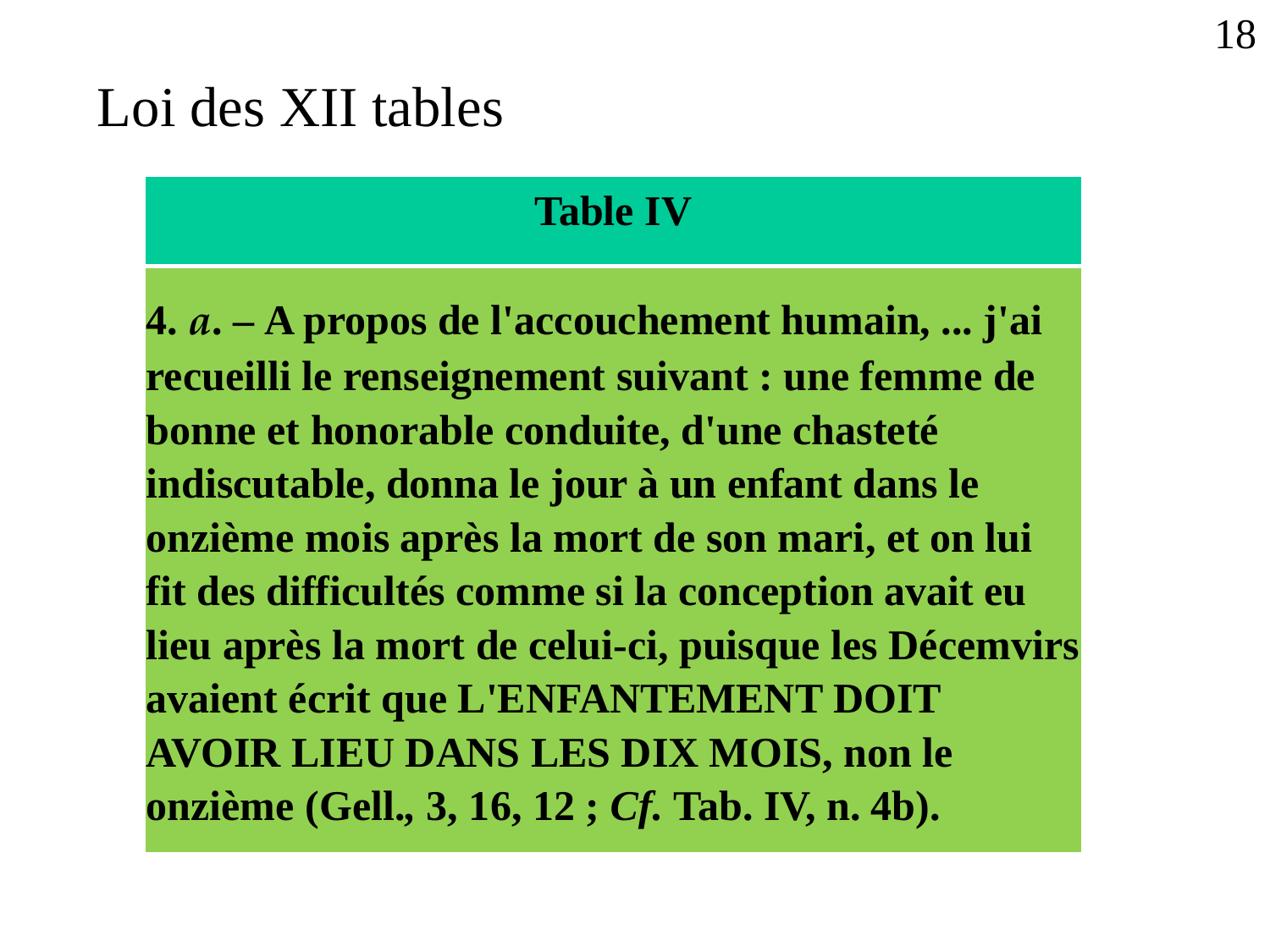

18
Loi des XII tables
| Table IV |
| --- |
| 4. a. – A propos de l'accouchement humain, ... j'ai recueilli le renseignement suivant : une femme de bonne et honorable conduite, d'une chasteté indiscutable, donna le jour à un enfant dans le onzième mois après la mort de son mari, et on lui fit des difficultés comme si la conception avait eu lieu après la mort de celui-ci, puisque les Décemvirs avaient écrit que L'ENFANTEMENT DOIT AVOIR LIEU DANS LES DIX MOIS, non le onzième (Gell., 3, 16, 12 ; Cf. Tab. IV, n. 4b). |